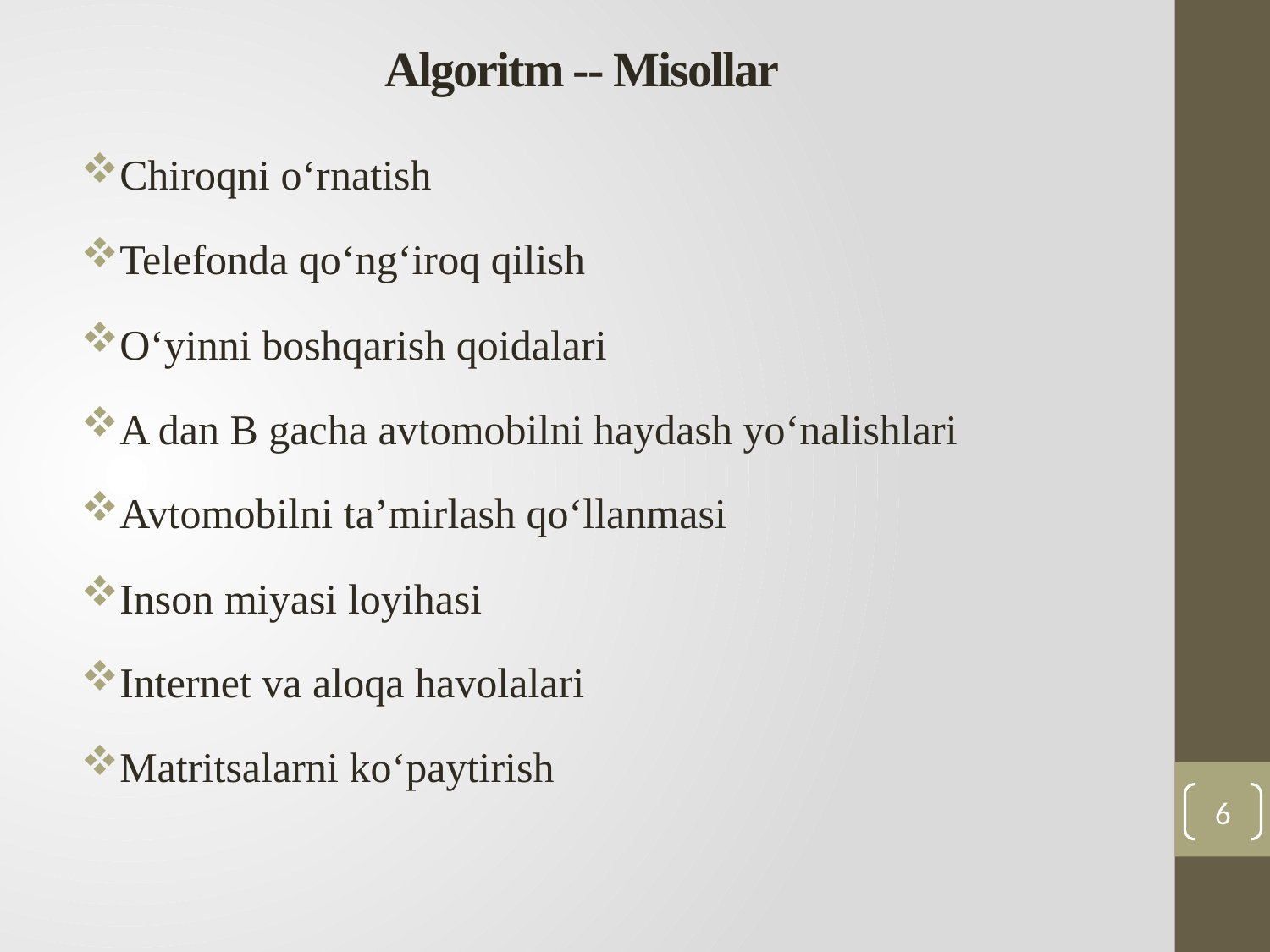

# Algoritm -- Misollar
Chiroqni o‘rnatish
Telefonda qo‘ng‘iroq qilish
O‘yinni boshqarish qoidalari
A dan B gacha avtomobilni haydash yo‘nalishlari
Avtomobilni ta’mirlash qo‘llanmasi
Inson miyasi loyihasi
Internet va aloqa havolalari
Matritsalarni ko‘paytirish
6